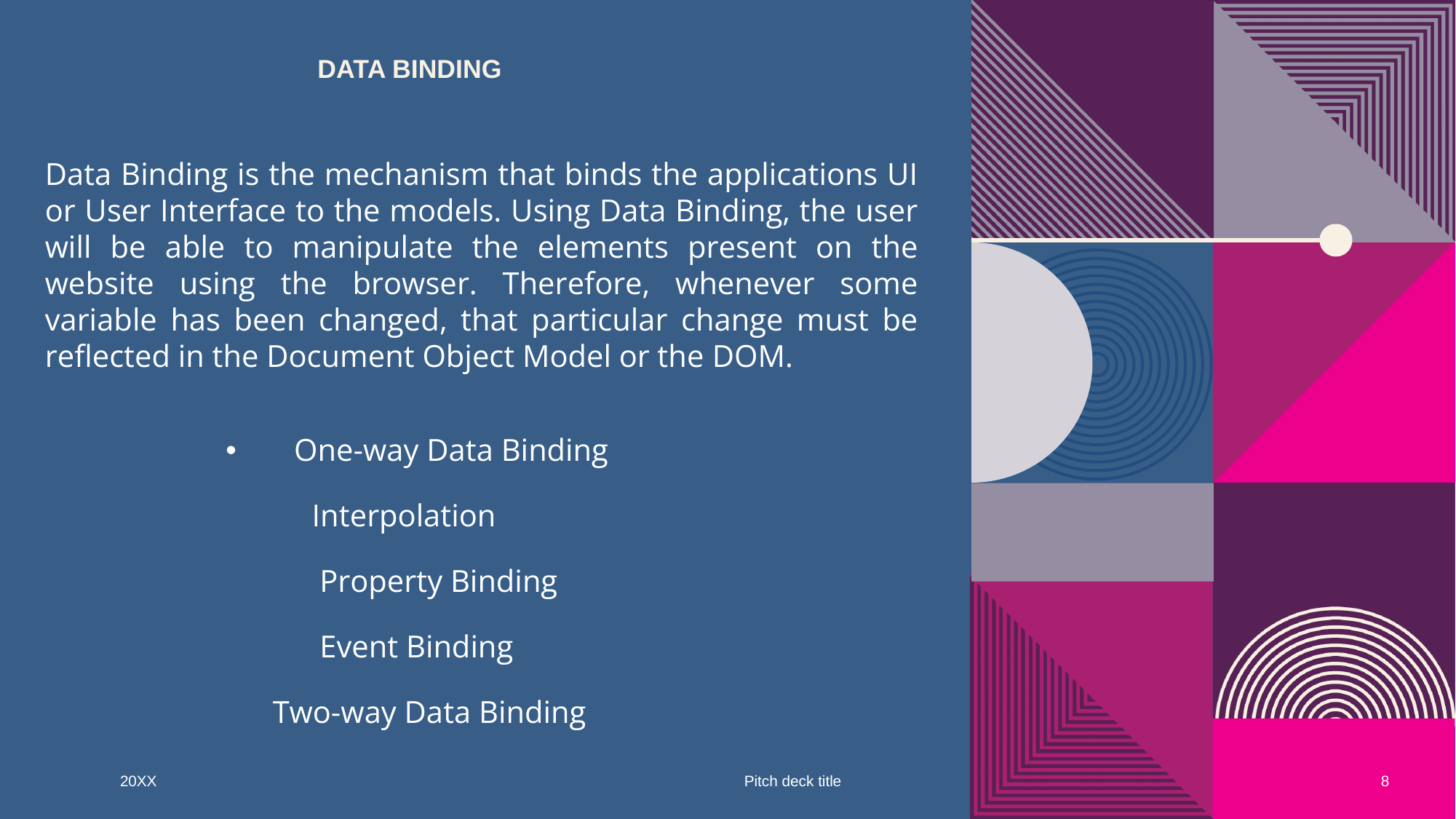

# Data binding
Data Binding is the mechanism that binds the applications UI or User Interface to the models. Using Data Binding, the user will be able to manipulate the elements present on the website using the browser. Therefore, whenever some variable has been changed, that particular change must be reflected in the Document Object Model or the DOM.

One-way Data Binding

           Interpolation

            Property Binding

            Event Binding

      Two-way Data Binding

20XX
Pitch deck title
8